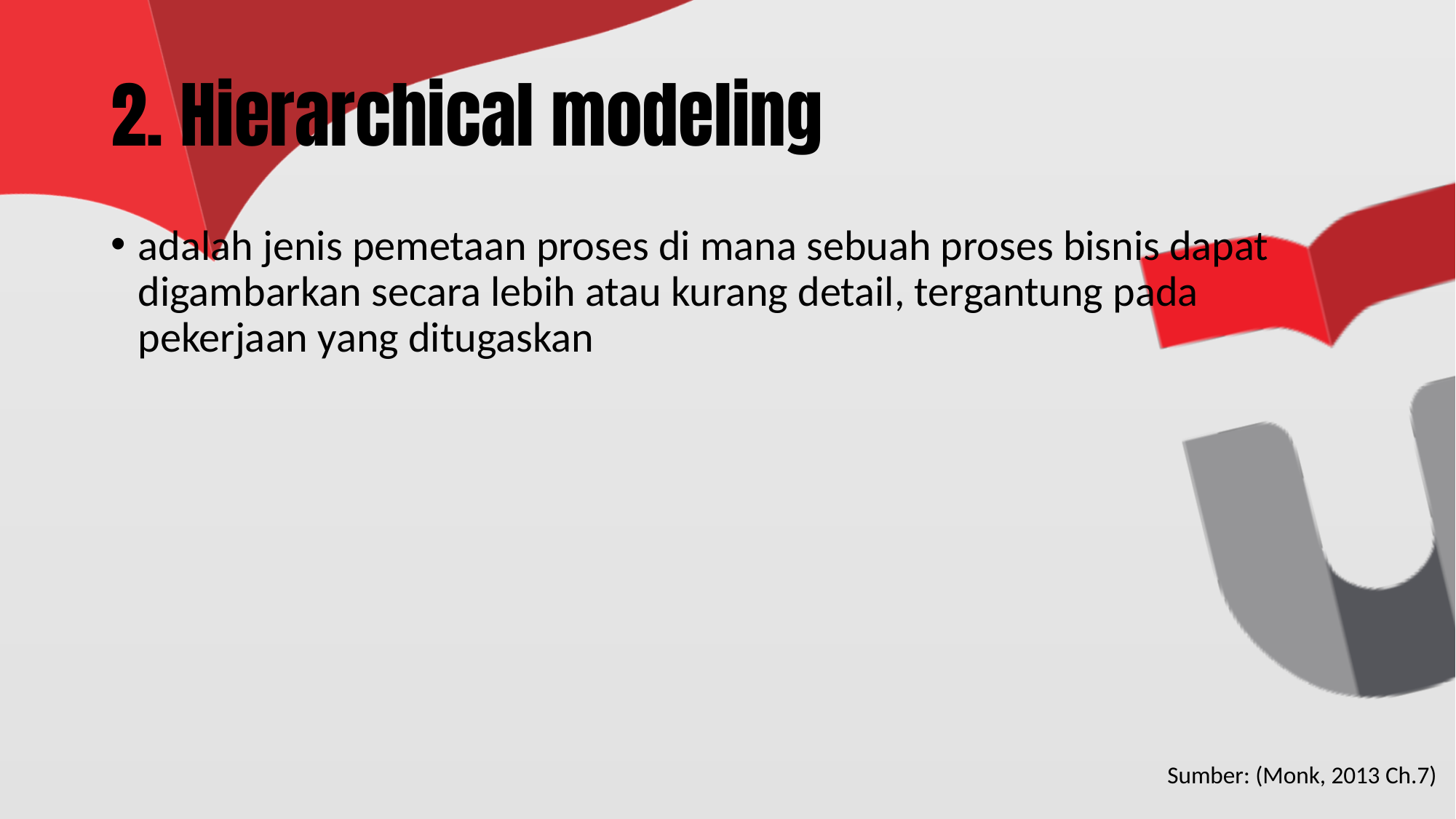

# 2. Hierarchical modeling
adalah jenis pemetaan proses di mana sebuah proses bisnis dapat digambarkan secara lebih atau kurang detail, tergantung pada pekerjaan yang ditugaskan
Sumber: (Monk, 2013 Ch.7)